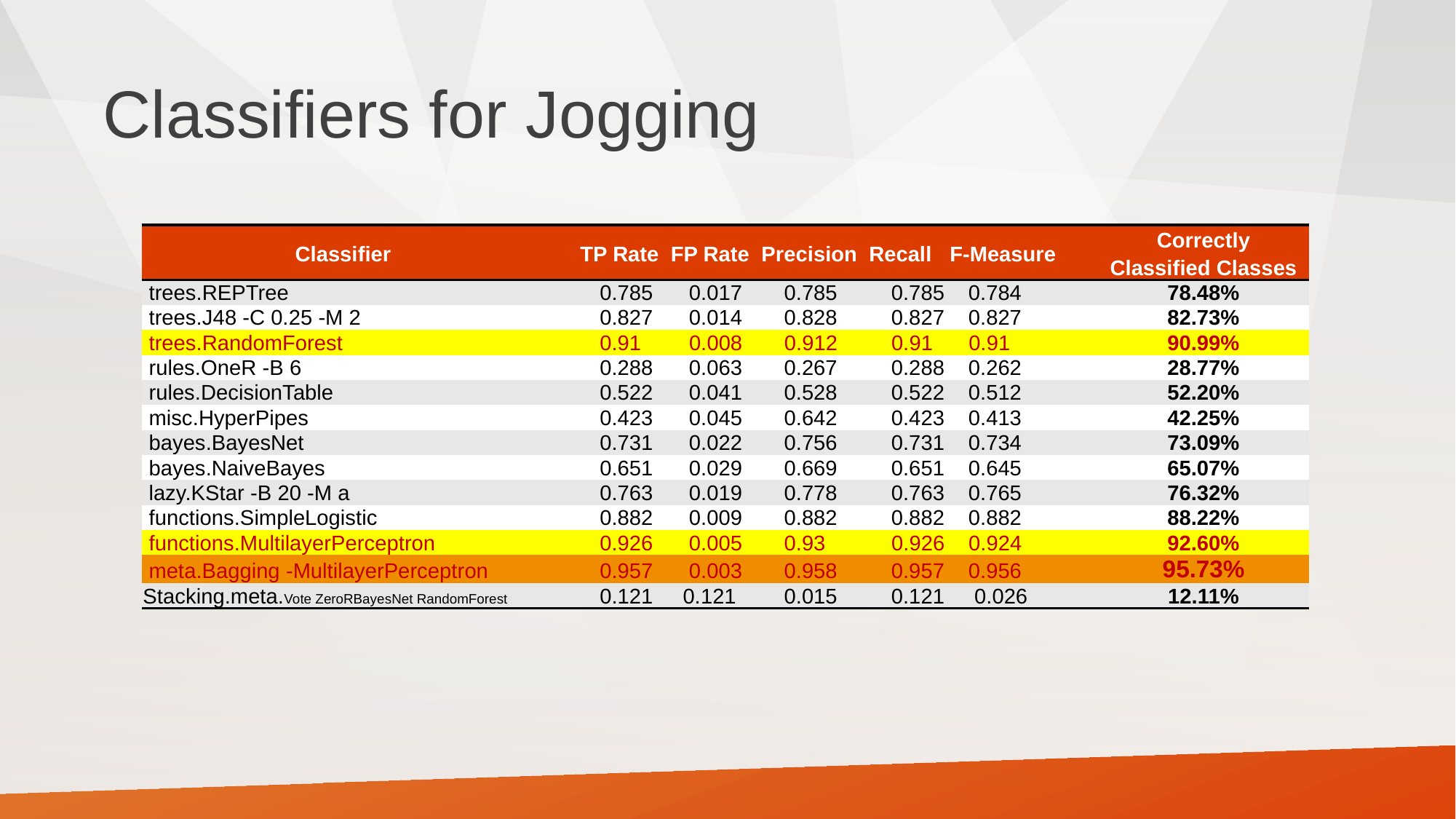

# Classifiers for Jogging
| Classifier | TP Rate FP Rate Precision Recall F-Measure | Correctly Classified Classes |
| --- | --- | --- |
| trees.REPTree | 0.785 0.017 0.785 0.785 0.784 | 78.48% |
| trees.J48 -C 0.25 -M 2 | 0.827 0.014 0.828 0.827 0.827 | 82.73% |
| trees.RandomForest | 0.91 0.008 0.912 0.91 0.91 | 90.99% |
| rules.OneR -B 6 | 0.288 0.063 0.267 0.288 0.262 | 28.77% |
| rules.DecisionTable | 0.522 0.041 0.528 0.522 0.512 | 52.20% |
| misc.HyperPipes | 0.423 0.045 0.642 0.423 0.413 | 42.25% |
| bayes.BayesNet | 0.731 0.022 0.756 0.731 0.734 | 73.09% |
| bayes.NaiveBayes | 0.651 0.029 0.669 0.651 0.645 | 65.07% |
| lazy.KStar -B 20 -M a | 0.763 0.019 0.778 0.763 0.765 | 76.32% |
| functions.SimpleLogistic | 0.882 0.009 0.882 0.882 0.882 | 88.22% |
| functions.MultilayerPerceptron | 0.926 0.005 0.93 0.926 0.924 | 92.60% |
| meta.Bagging -MultilayerPerceptron | 0.957 0.003 0.958 0.957 0.956 | 95.73% |
| Stacking.meta.Vote ZeroRBayesNet RandomForest | 0.121 0.121 0.015 0.121 0.026 | 12.11% |